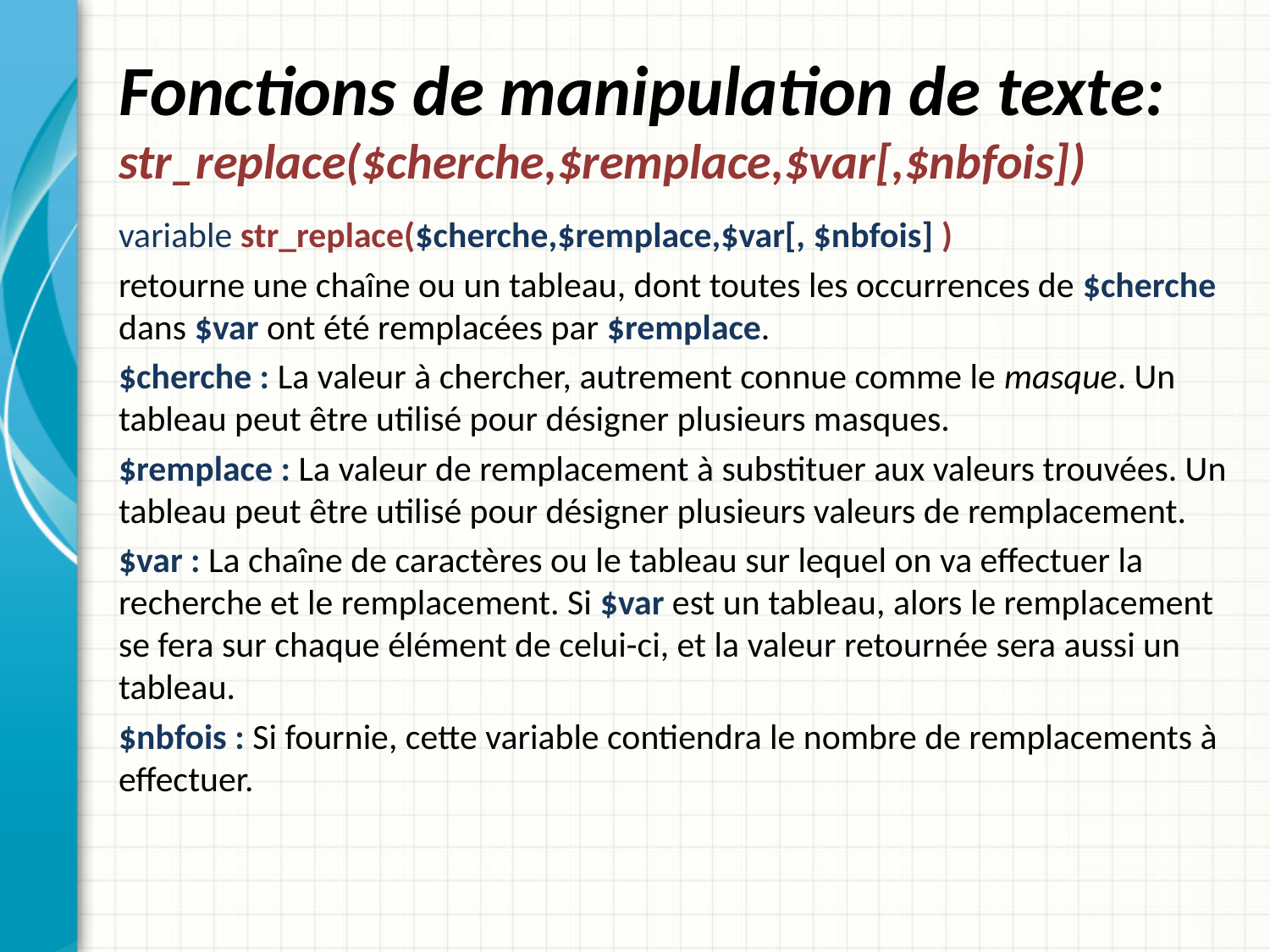

# Fonctions de manipulation de texte: str_replace($cherche,$remplace,$var[,$nbfois])
variable str_replace($cherche,$remplace,$var[, $nbfois] )
retourne une chaîne ou un tableau, dont toutes les occurrences de $cherche dans $var ont été remplacées par $remplace.
$cherche : La valeur à chercher, autrement connue comme le masque. Un tableau peut être utilisé pour désigner plusieurs masques.
$remplace : La valeur de remplacement à substituer aux valeurs trouvées. Un tableau peut être utilisé pour désigner plusieurs valeurs de remplacement.
$var : La chaîne de caractères ou le tableau sur lequel on va effectuer la recherche et le remplacement. Si $var est un tableau, alors le remplacement se fera sur chaque élément de celui-ci, et la valeur retournée sera aussi un tableau.
$nbfois : Si fournie, cette variable contiendra le nombre de remplacements à effectuer.